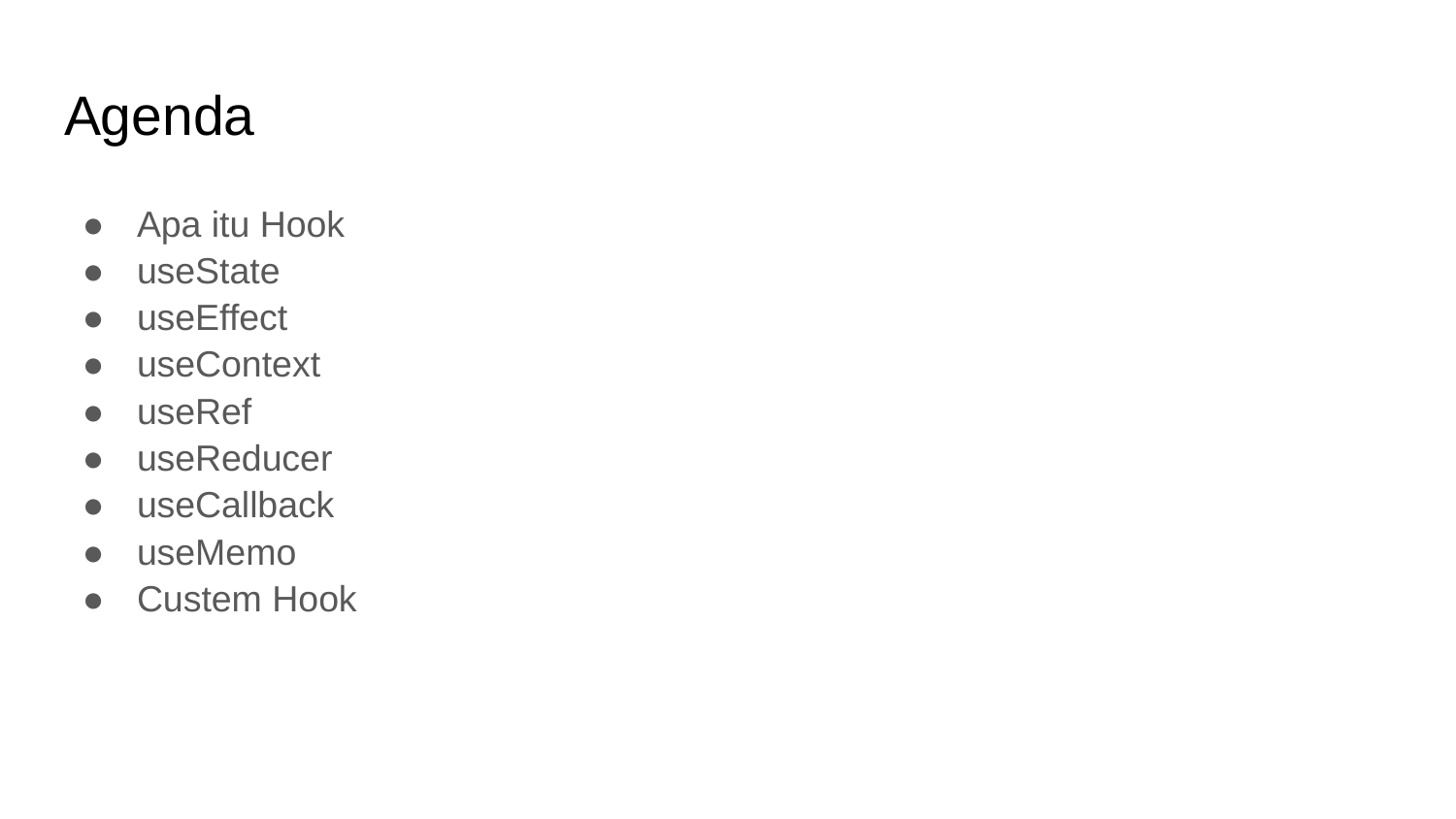

# Agenda
Apa itu Hook
useState
useEffect
useContext
useRef
useReducer
useCallback
useMemo
Custem Hook